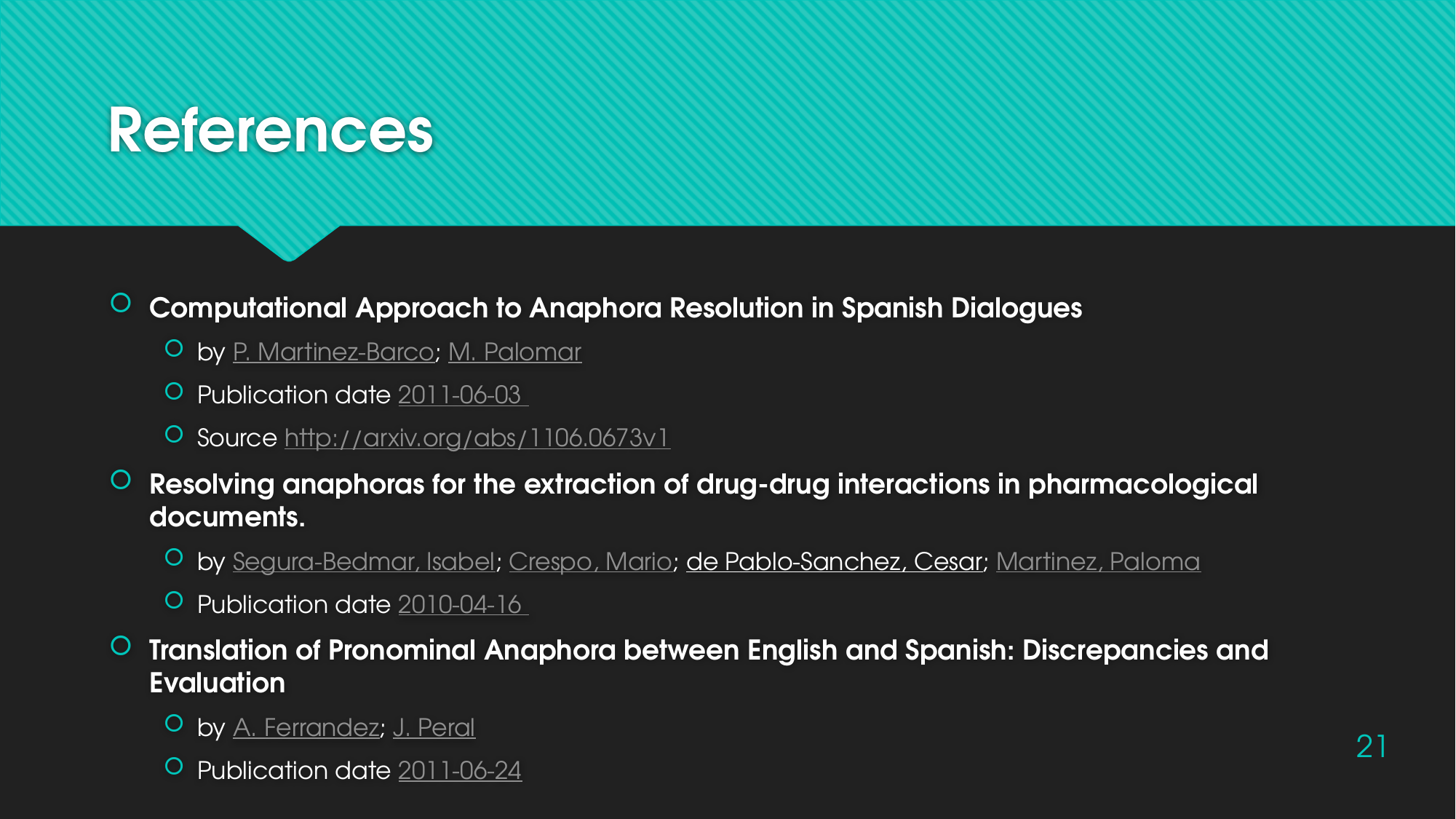

# References

Computational Approach to Anaphora Resolution in Spanish Dialogues
by P. Martinez-Barco; M. Palomar
Publication date 2011-06-03
Source http://arxiv.org/abs/1106.0673v1
Resolving anaphoras for the extraction of drug-drug interactions in pharmacological documents.
by Segura-Bedmar, Isabel; Crespo, Mario; de Pablo-Sanchez, Cesar; Martinez, Paloma
Publication date 2010-04-16
Translation of Pronominal Anaphora between English and Spanish: Discrepancies and Evaluation
by A. Ferrandez; J. Peral
Publication date 2011-06-24
21